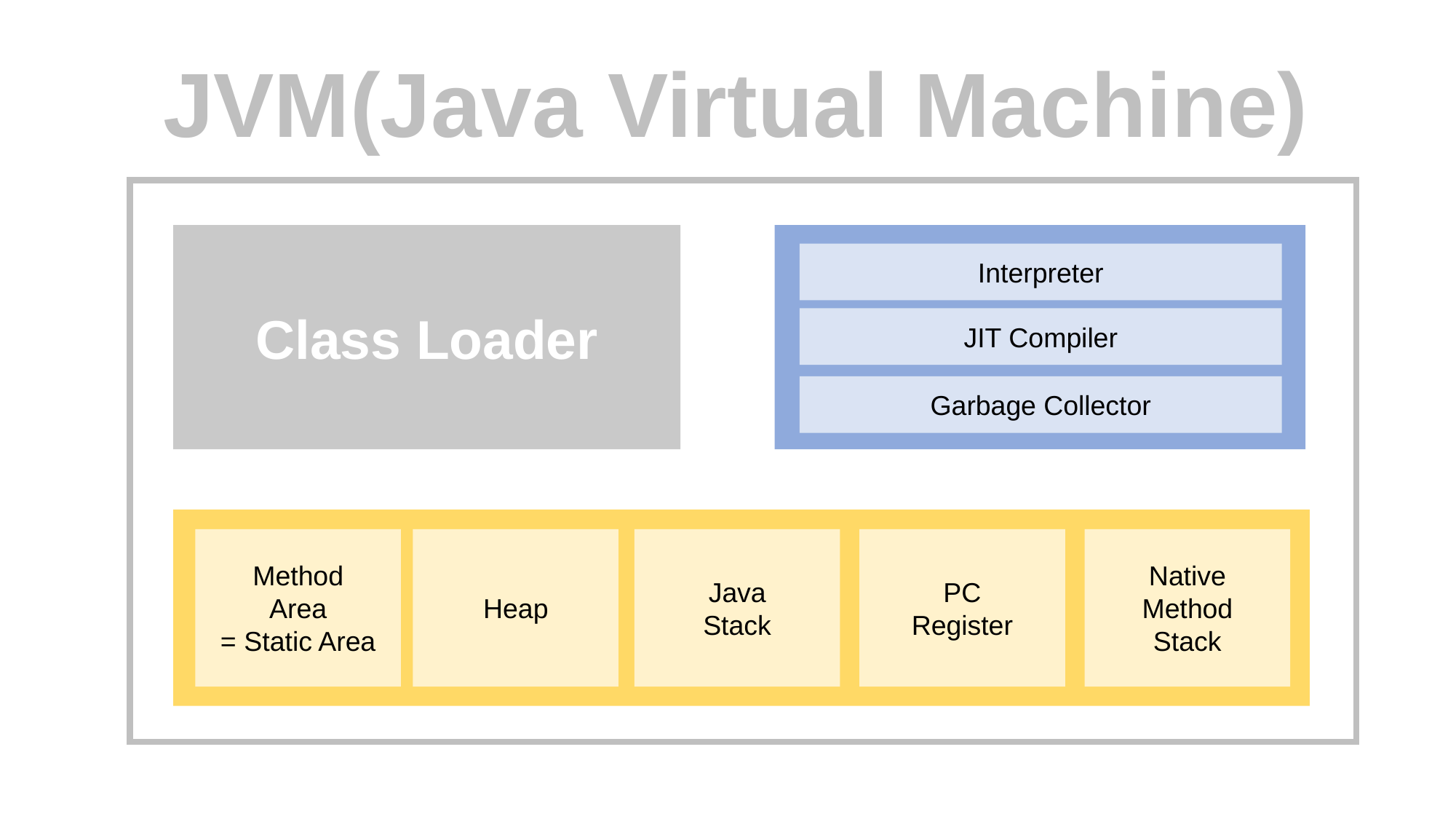

JVM(Java Virtual Machine)

Class Loader

Interpreter
JIT Compiler
Garbage Collector

Method
Area
= Static Area
Heap
Java
Stack
PC
Register
Native
Method
Stack